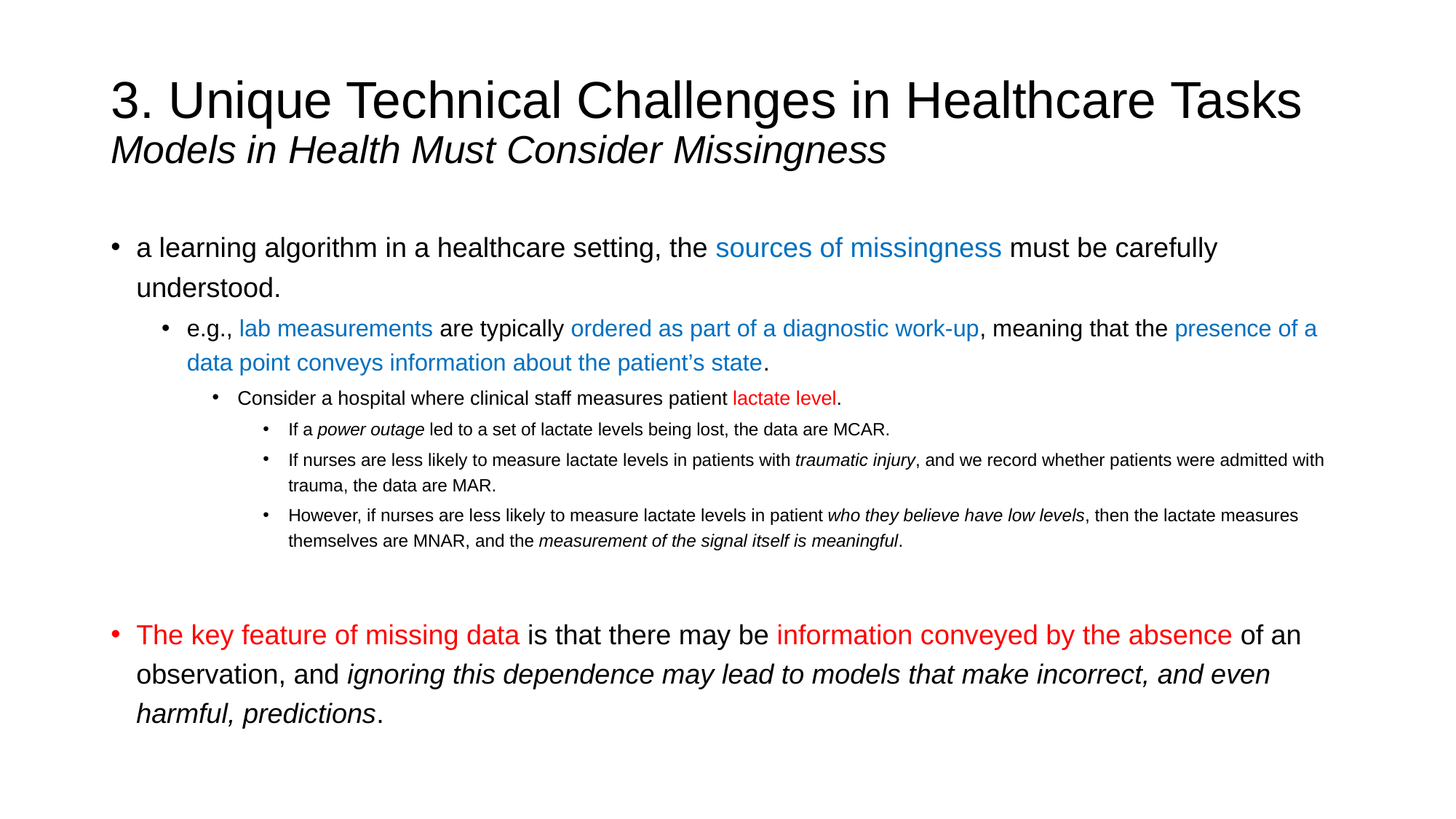

# 3. Unique Technical Challenges in Healthcare Tasks Models in Health Must Consider Missingness
a learning algorithm in a healthcare setting, the sources of missingness must be carefully understood.
e.g., lab measurements are typically ordered as part of a diagnostic work-up, meaning that the presence of a data point conveys information about the patient’s state.
Consider a hospital where clinical staff measures patient lactate level.
If a power outage led to a set of lactate levels being lost, the data are MCAR.
If nurses are less likely to measure lactate levels in patients with traumatic injury, and we record whether patients were admitted with trauma, the data are MAR.
However, if nurses are less likely to measure lactate levels in patient who they believe have low levels, then the lactate measures themselves are MNAR, and the measurement of the signal itself is meaningful.

The key feature of missing data is that there may be information conveyed by the absence of an observation, and ignoring this dependence may lead to models that make incorrect, and even harmful, predictions.